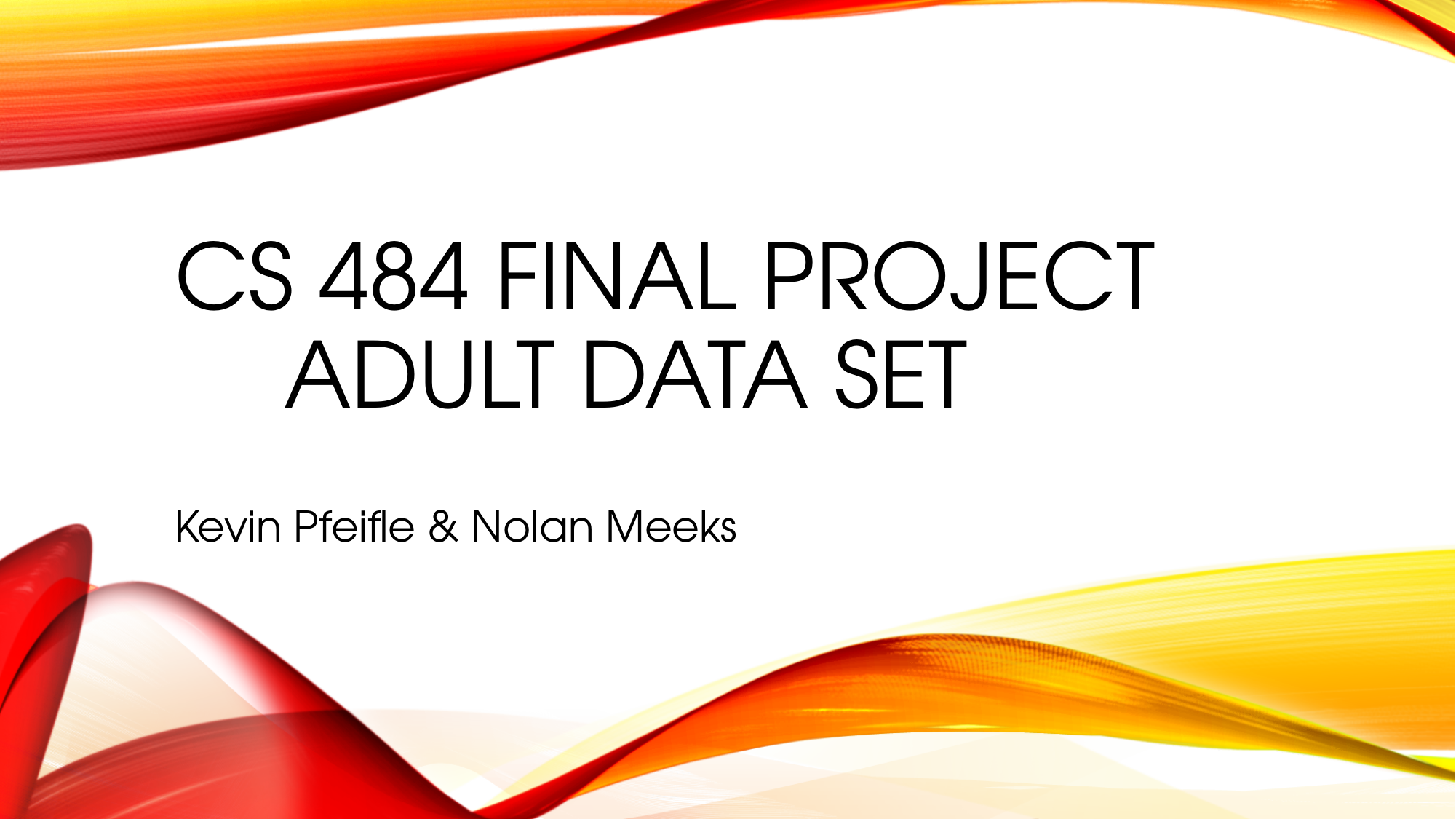

# CS 484 Final Project Adult Data set

Kevin Pfeifle & Nolan Meeks